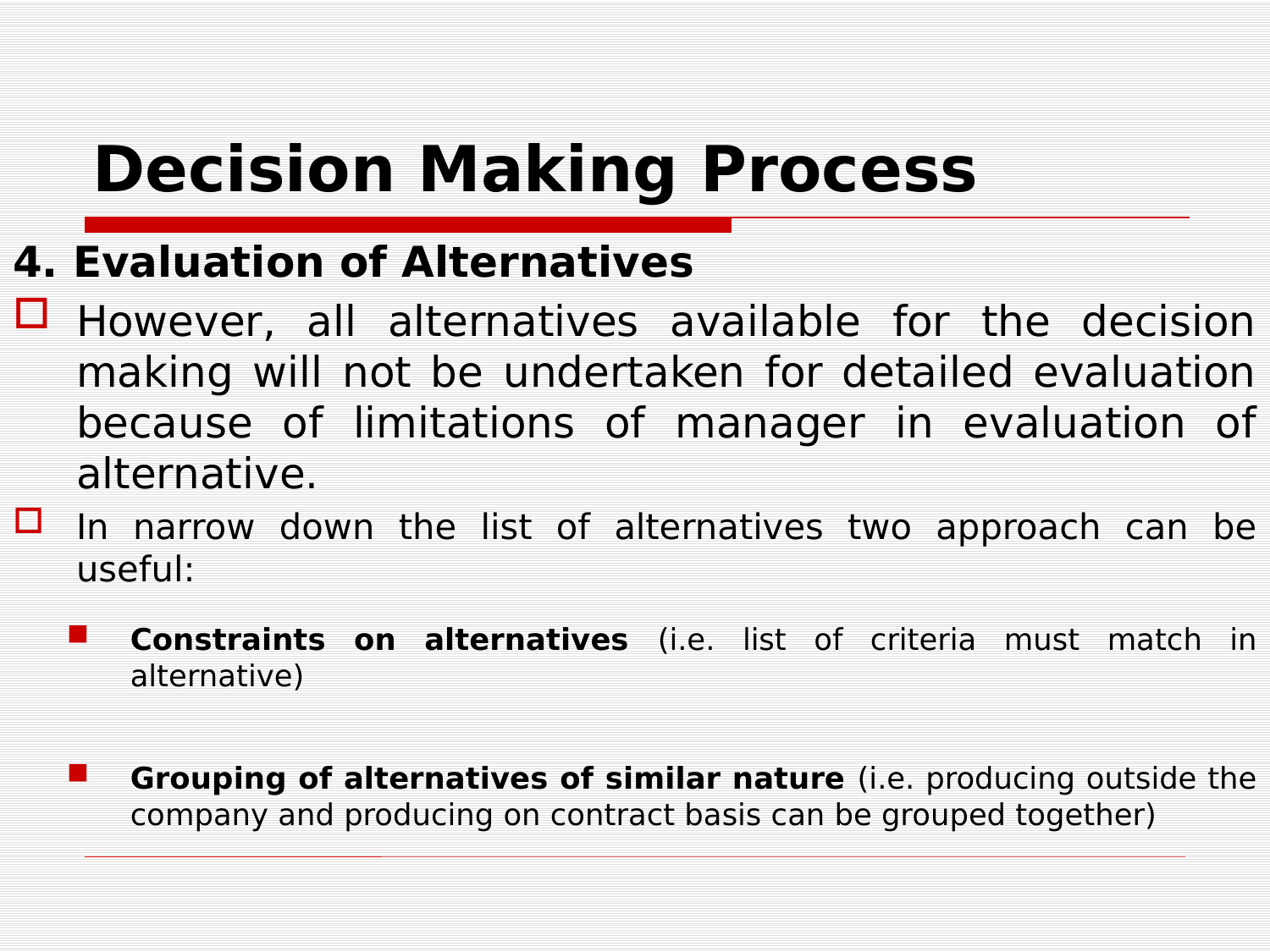

# Decision Making Process
4. Evaluation of Alternatives
However, all alternatives available for the decision making will not be undertaken for detailed evaluation because of limitations of manager in evaluation of alternative.
In narrow down the list of alternatives two approach can be useful:

Constraints on alternatives (i.e. list of criteria must match in alternative)

Grouping of alternatives of similar nature (i.e. producing outside the company and producing on contract basis can be grouped together)